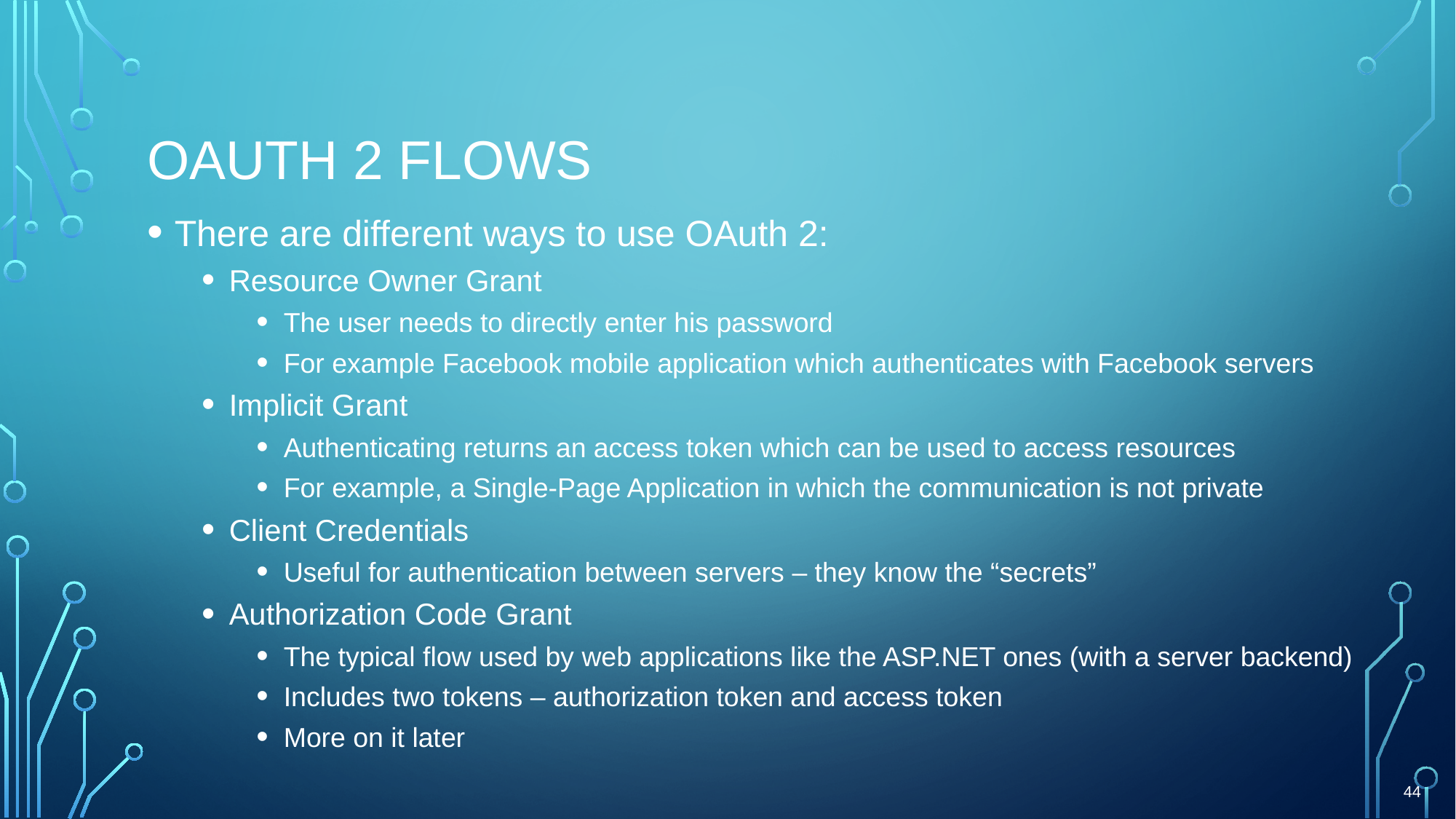

# OAUTH 2 flows
There are different ways to use OAuth 2:
Resource Owner Grant
The user needs to directly enter his password
For example Facebook mobile application which authenticates with Facebook servers
Implicit Grant
Authenticating returns an access token which can be used to access resources
For example, a Single-Page Application in which the communication is not private
Client Credentials
Useful for authentication between servers – they know the “secrets”
Authorization Code Grant
The typical flow used by web applications like the ASP.NET ones (with a server backend)
Includes two tokens – authorization token and access token
More on it later

44